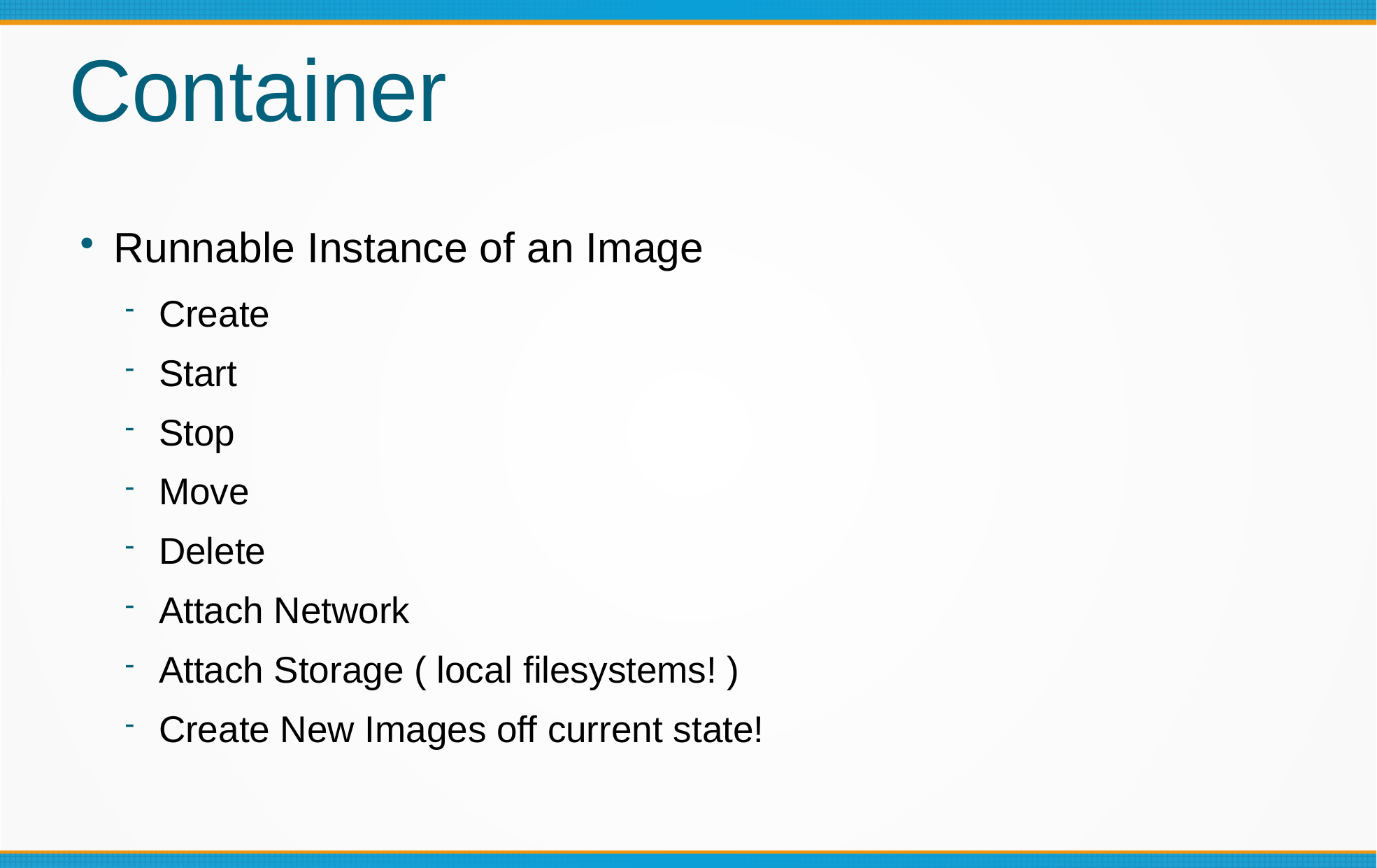

Container
Runnable Instance of an Image
Create
Start
Stop
Move
Delete
Attach Network
Attach Storage ( local filesystems! )
Create New Images off current state!